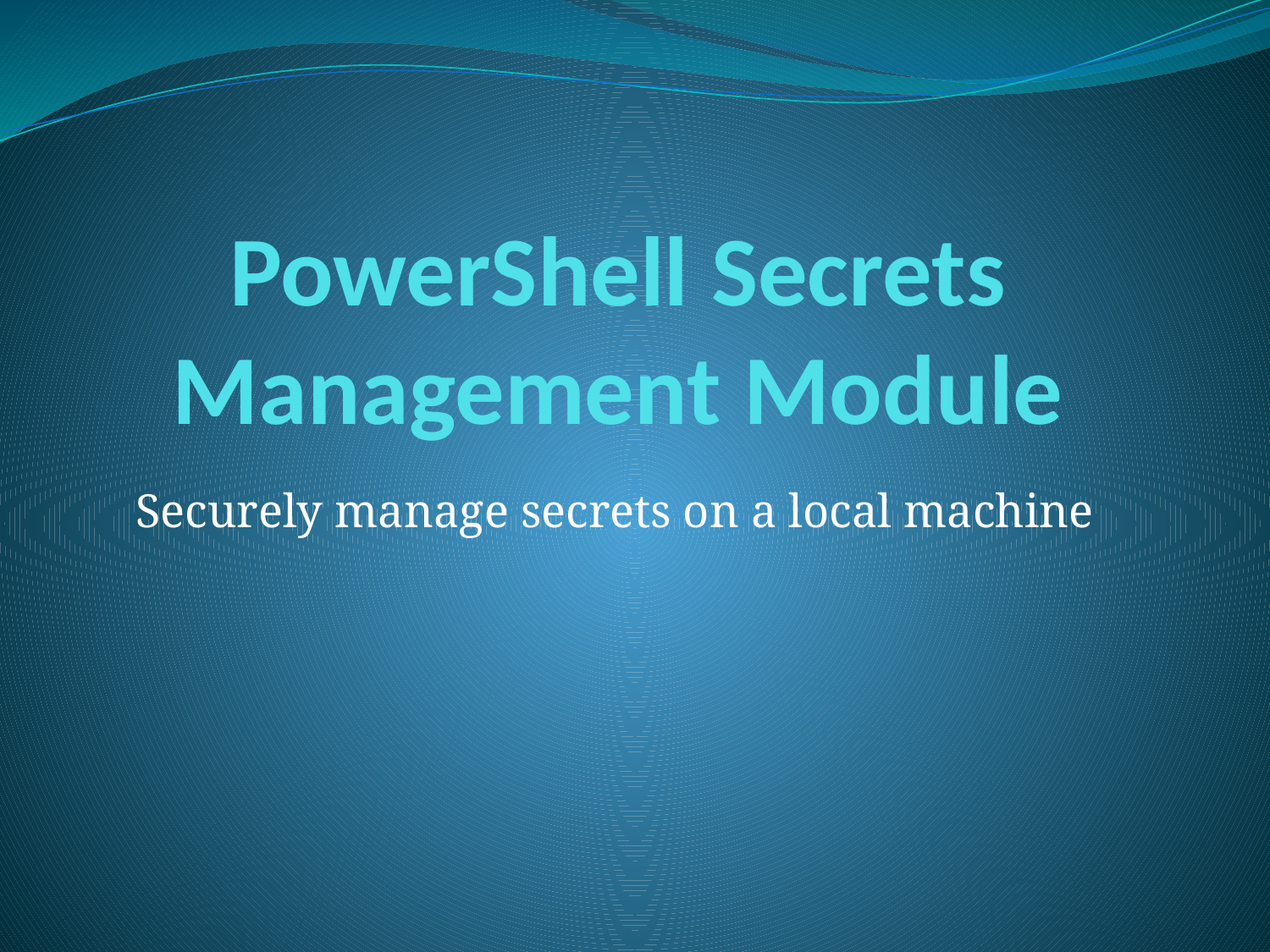

# PowerShell Secrets Management Module
Securely manage secrets on a local machine